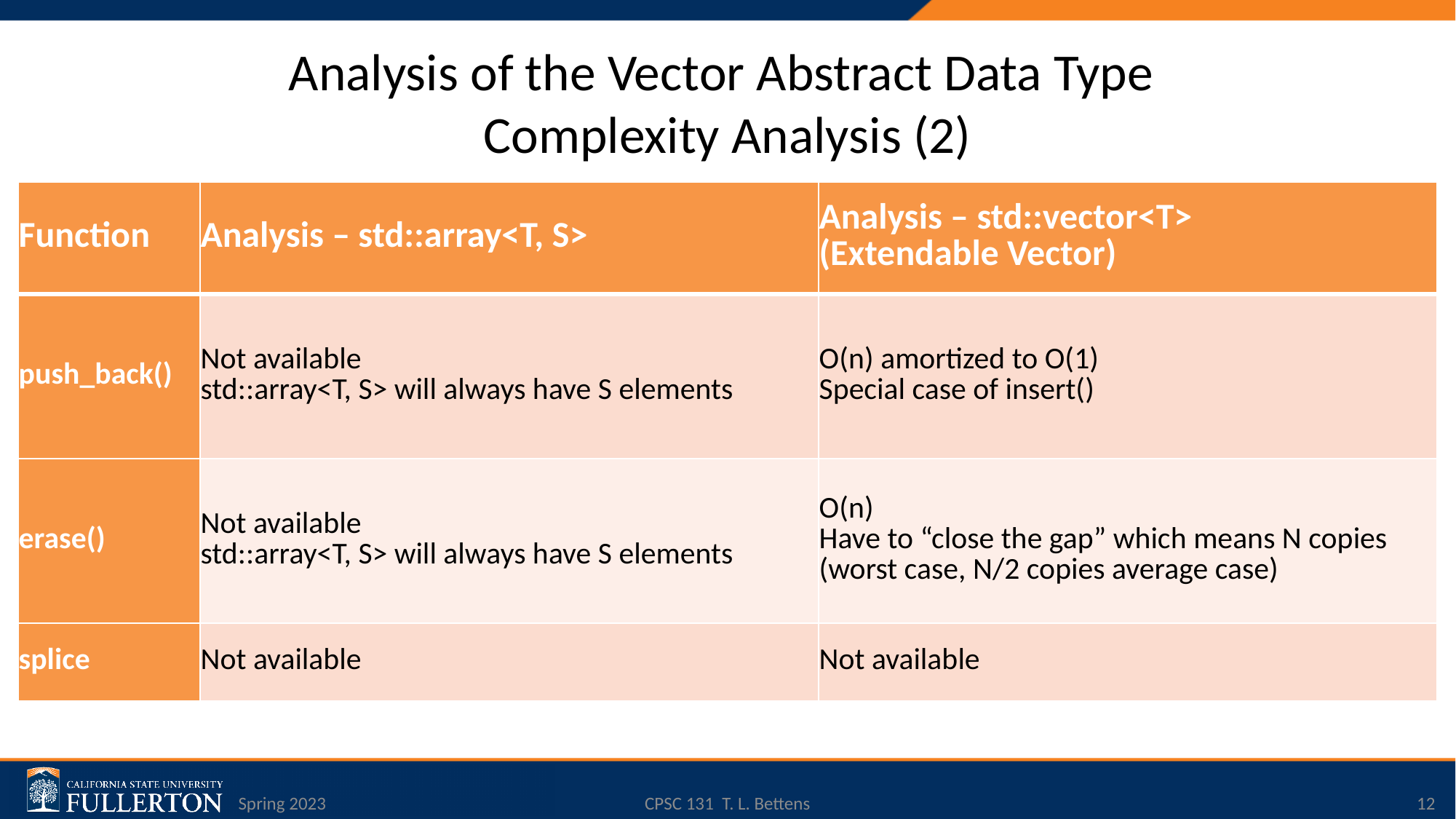

# Analysis of the Vector Abstract Data Type Complexity Analysis (2)
| Function | Analysis – std::array<T, S> | Analysis – std::vector<T> (Extendable Vector) |
| --- | --- | --- |
| push\_back() | Not available std::array<T, S> will always have S elements | O(n) amortized to O(1) Special case of insert() |
| erase() | Not available std::array<T, S> will always have S elements | O(n) Have to “close the gap” which means N copies (worst case, N/2 copies average case) |
| splice | Not available | Not available |
Spring 2023
CPSC 131  T. L. Bettens
12